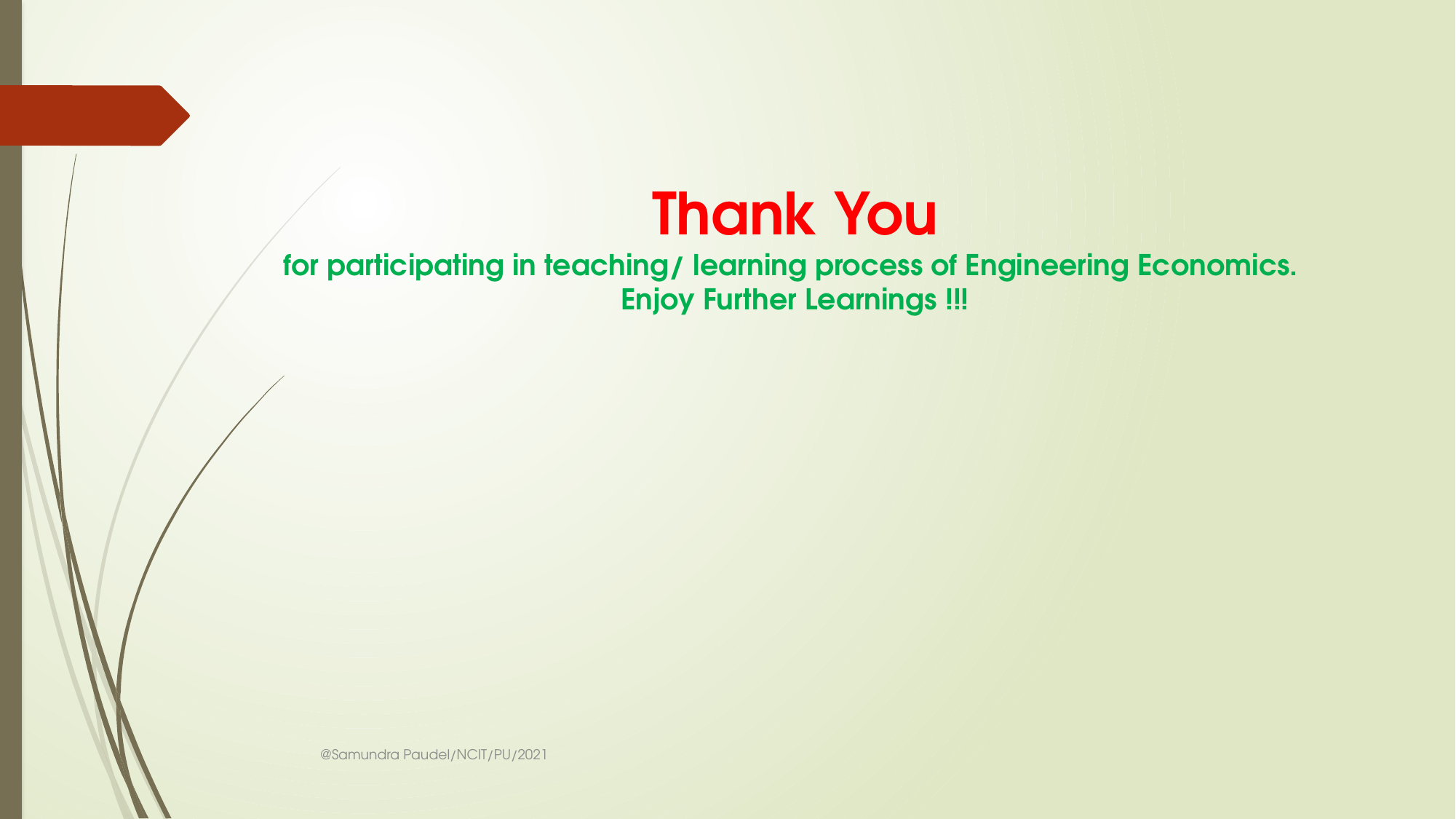

# Thank You for participating in teaching/ learning process of Engineering Economics. Enjoy Further Learnings !!!
@Samundra Paudel/NCIT/PU/2021